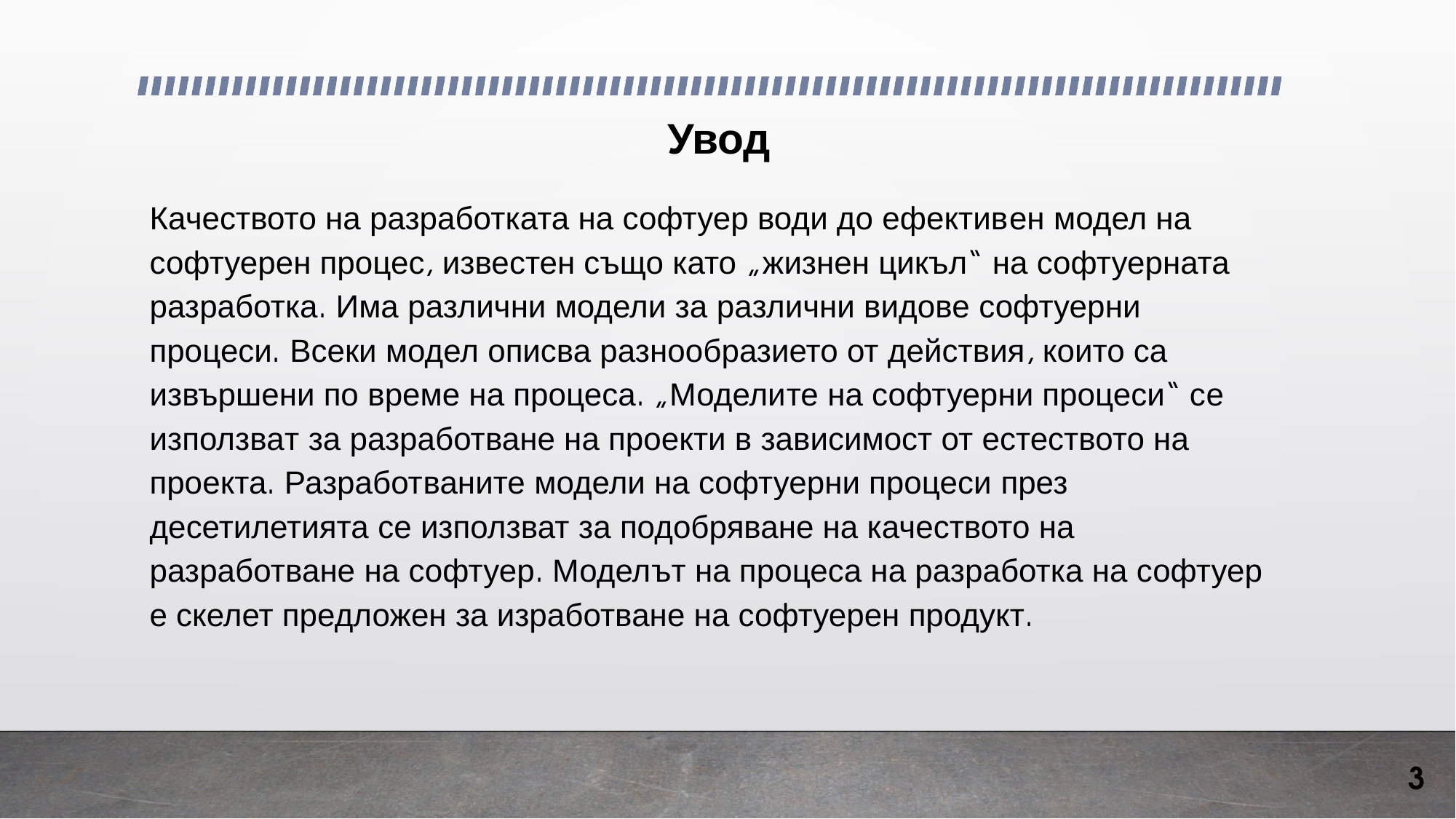

# Увод
Качеството на разработката на софтуер води до ефективен модел на софтуерен процес, известен също като „жизнен цикъл“ на софтуерната разработка. Има различни модели за различни видове софтуерни процеси. Всеки модел описва разнообразието от действия, които са извършени по време на процеса. „Моделите на софтуерни процеси“ се използват за разработване на проекти в зависимост от естеството на проекта. Разработваните модели на софтуерни процеси през десетилетията се използват за подобряване на качеството на разработване на софтуер. Моделът на процеса на разработка на софтуер е скелет предложен за изработване на софтуерен продукт.
3